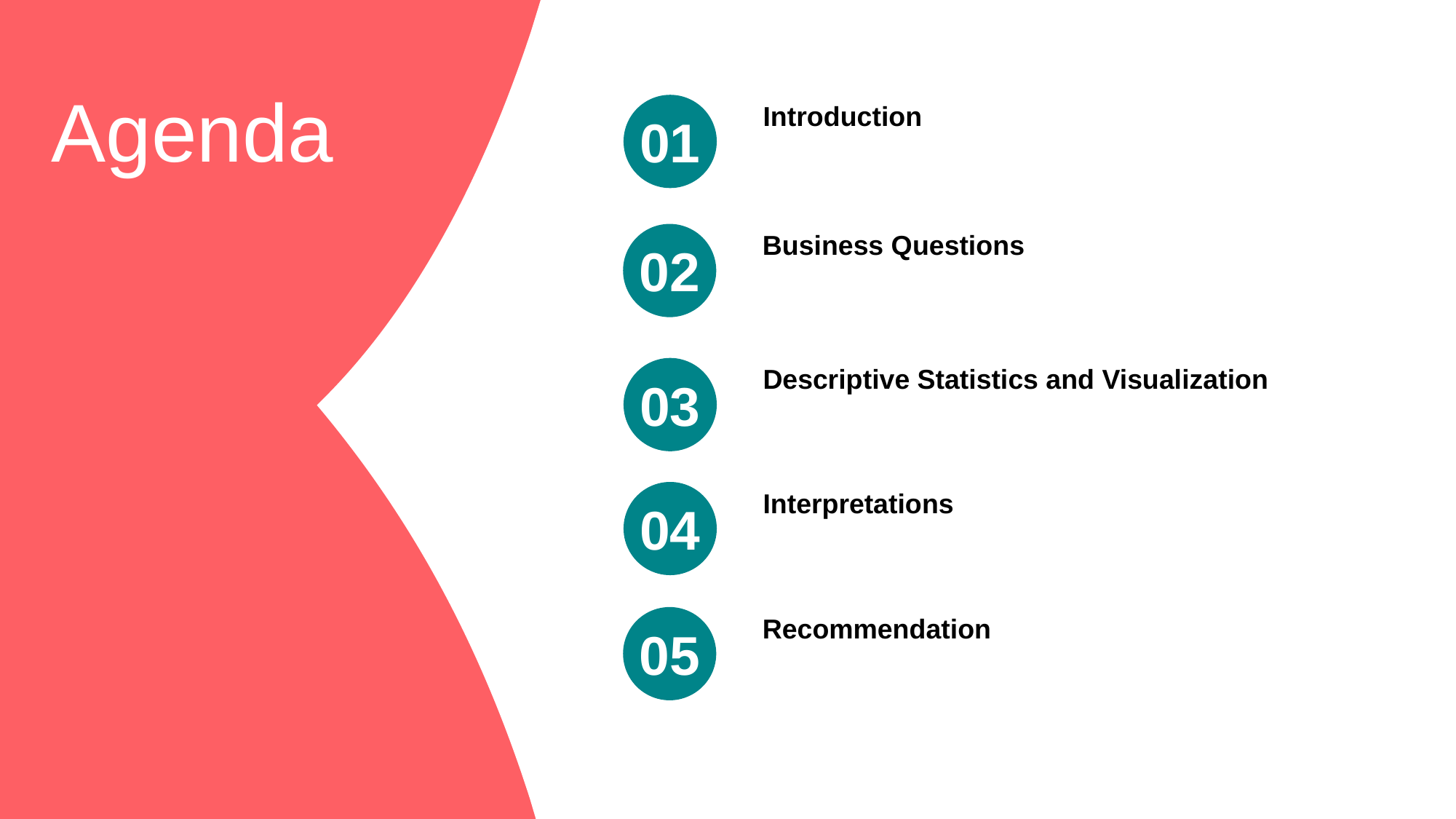

Taking Your Business Personally.
Agenda
Introduction

01
Business Questions

02
Descriptive Statistics and Visualization

03
Interpretations

04
Recommendation

05